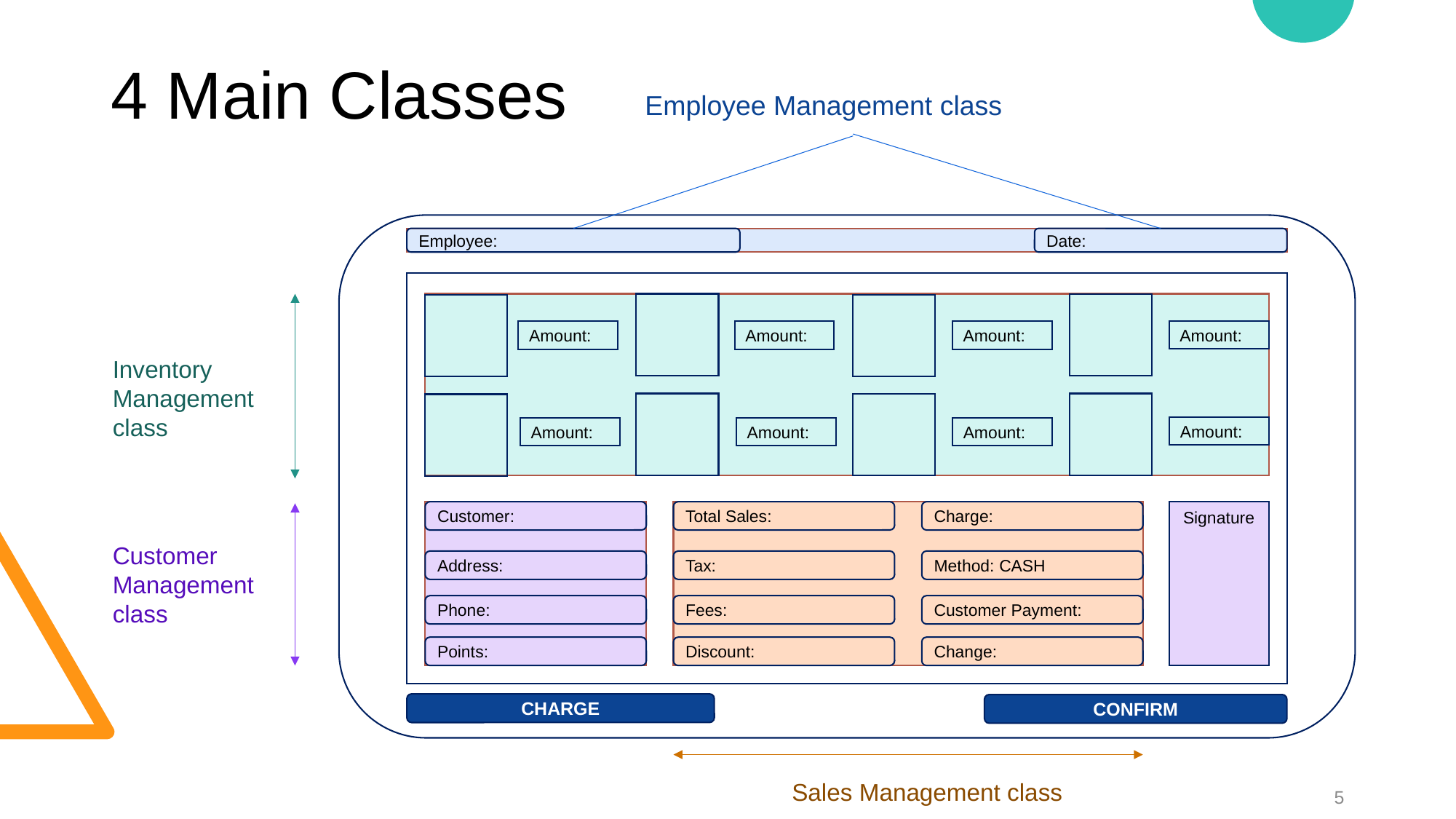

# 4 Main Classes
Employee Management class

Employee:
Date:

Amount:
Amount:
Amount:
Amount:
Amount:
Amount:

Amount:

Amount:
Customer:
Total Sales:
Charge:
Signature
Address:
Tax:
Method: CASH
Phone:
Fees:
Customer Payment:
Points:
Discount:
Change:

Inventory Management class

Customer Management class
CHARGE
CONFIRM
Sales Management class
5